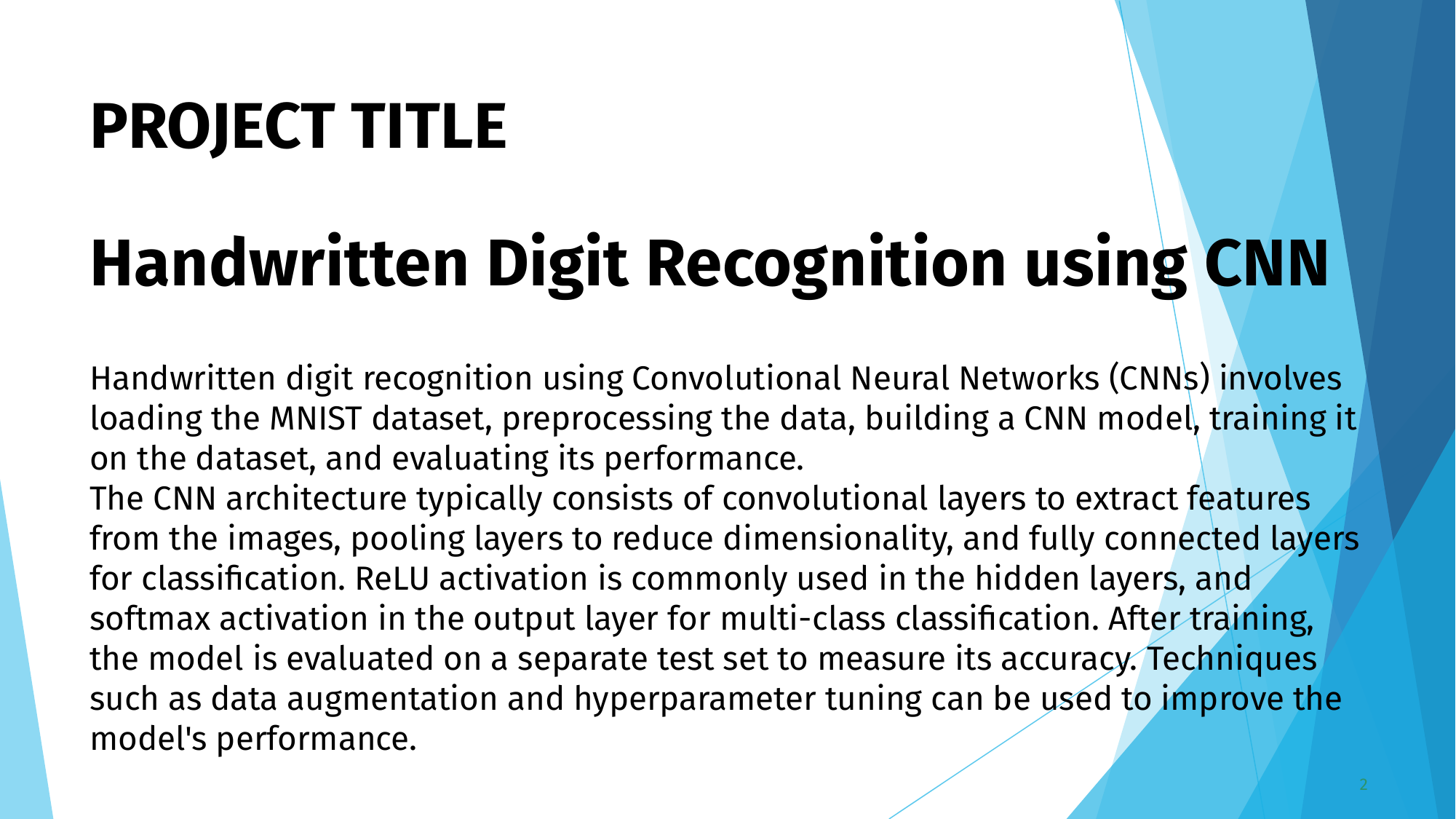

# PROJECT TITLE Handwritten Digit Recognition using CNN Handwritten digit recognition using Convolutional Neural Networks (CNNs) involves loading the MNIST dataset, preprocessing the data, building a CNN model, training it on the dataset, and evaluating its performance. The CNN architecture typically consists of convolutional layers to extract features from the images, pooling layers to reduce dimensionality, and fully connected layers for classification. ReLU activation is commonly used in the hidden layers, and softmax activation in the output layer for multi-class classification. After training, the model is evaluated on a separate test set to measure its accuracy. Techniques such as data augmentation and hyperparameter tuning can be used to improve the model's performance.

2